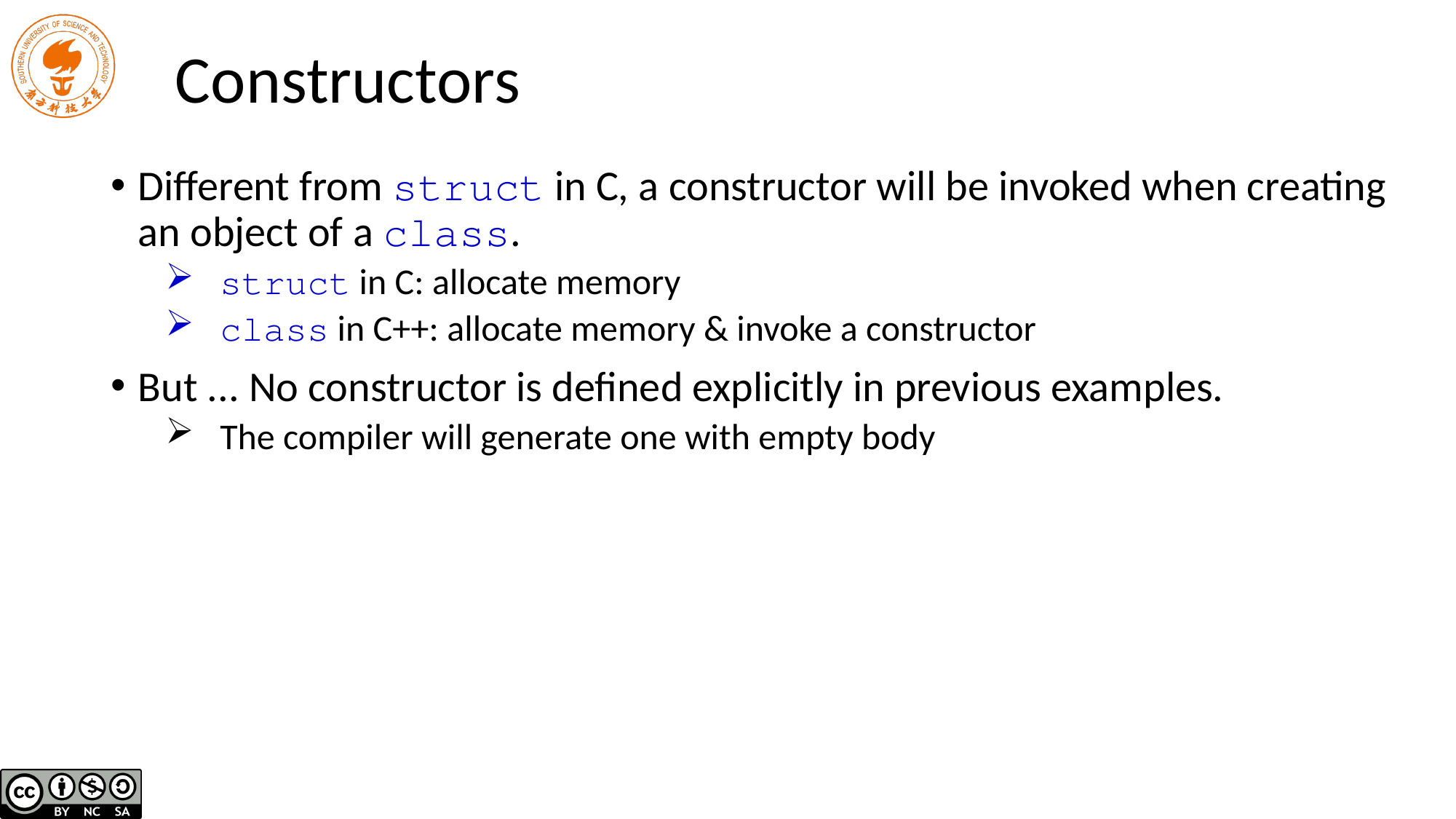

# Constructors
Different from struct in C, a constructor will be invoked when creating an object of a class.
struct in C: allocate memory
class in C++: allocate memory & invoke a constructor
But ... No constructor is defined explicitly in previous examples.
The compiler will generate one with empty body